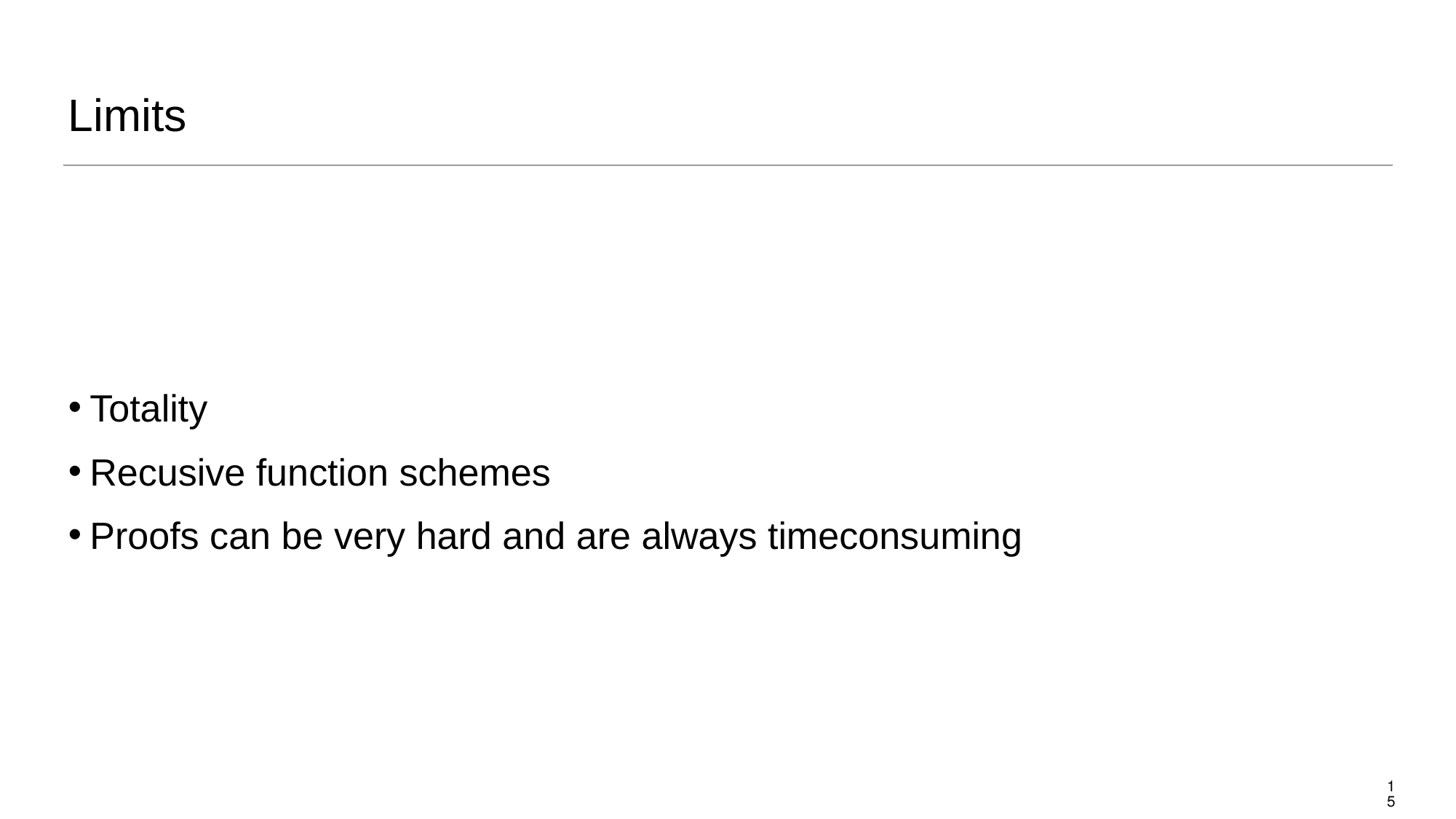

# Limits
Totality
Recusive function schemes
Proofs can be very hard and are always timeconsuming
15